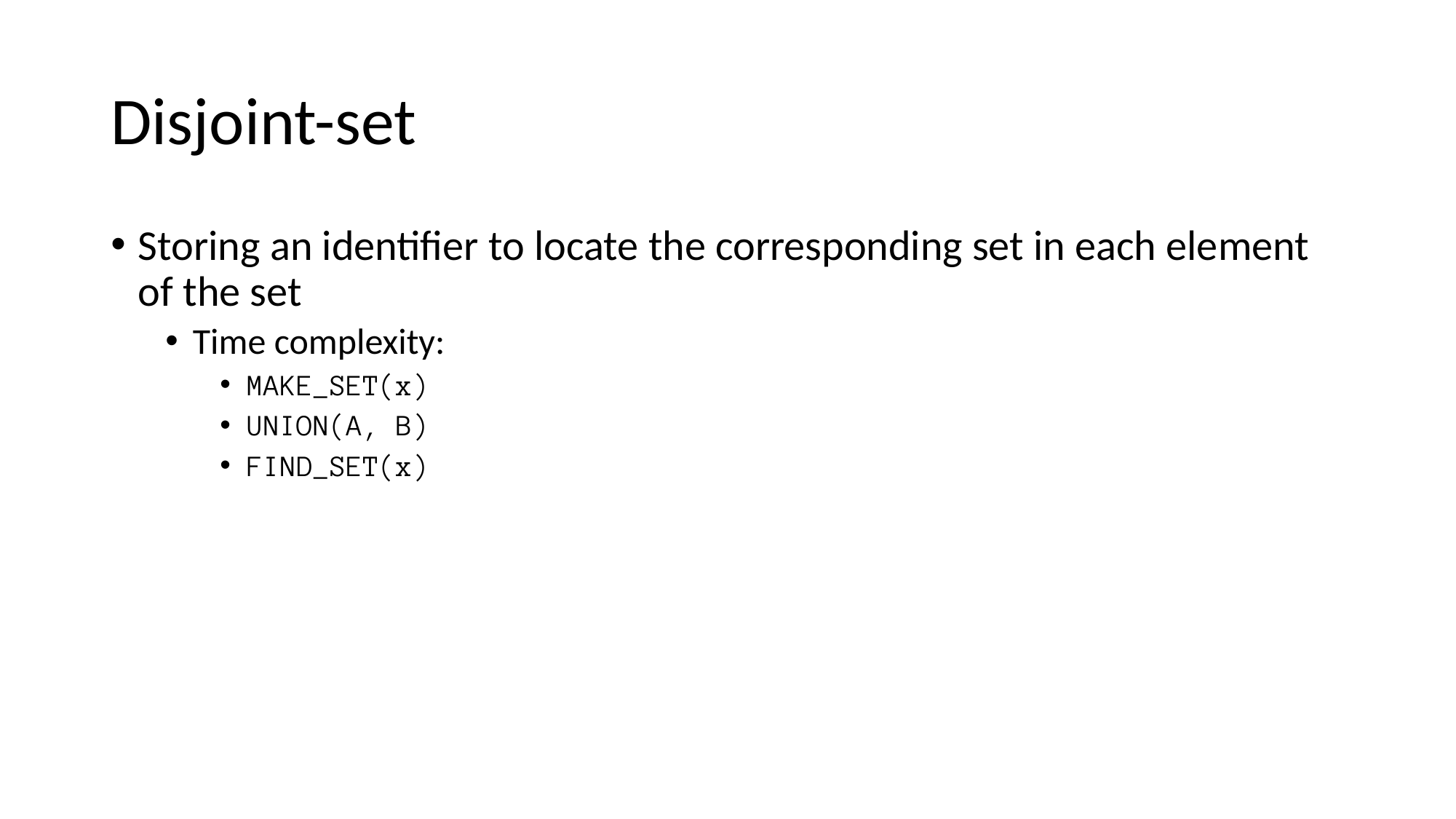

# Disjoint-set
Storing an identifier to locate the corresponding set in each element of the set
Time complexity:
MAKE_SET(x)
UNION(A, B)
FIND_SET(x)